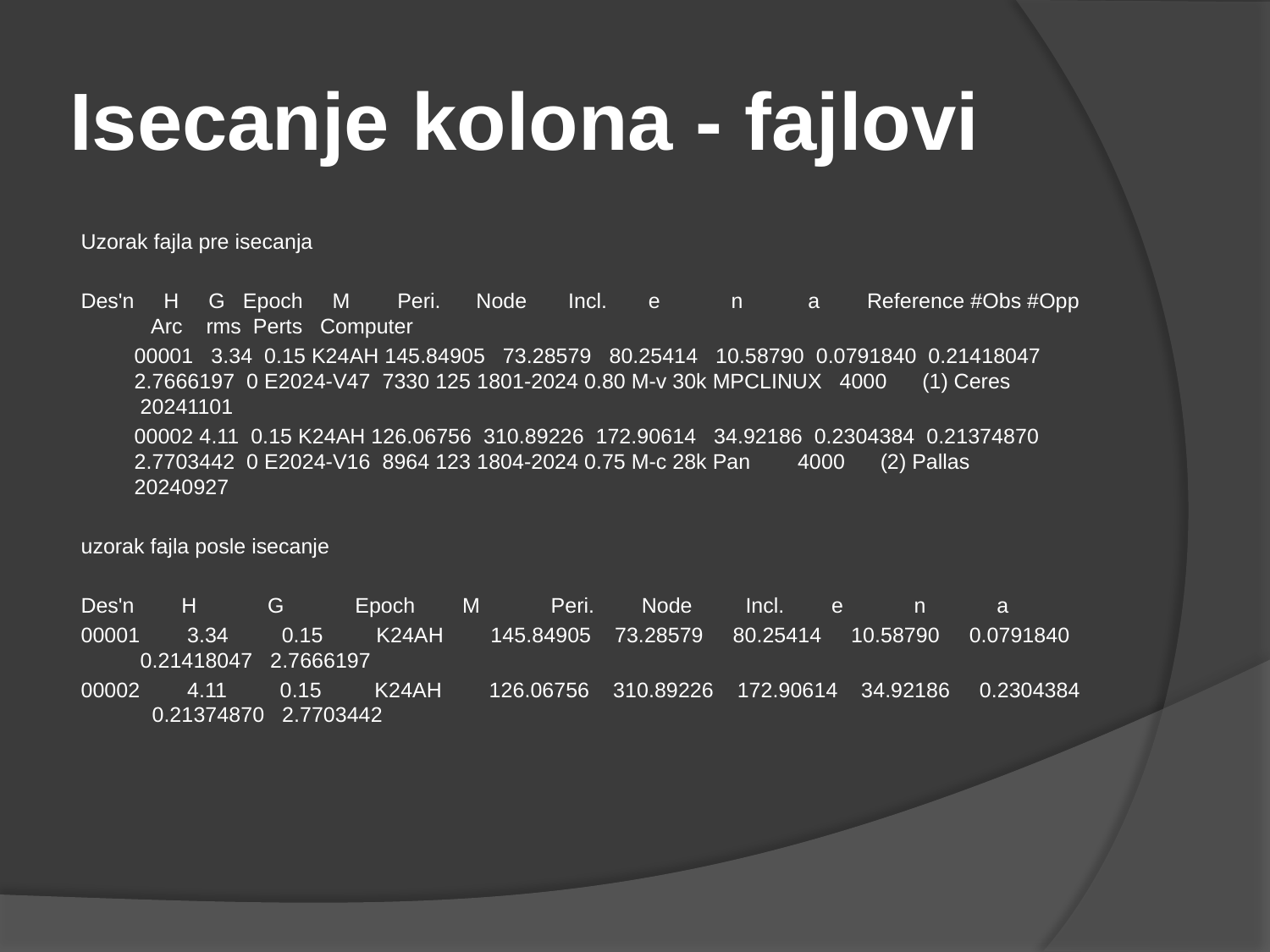

# Isecanje kolona - fajlovi
Uzorak fajla pre isecanja

Des'n     H     G   Epoch     M        Peri.      Node       Incl.       e            n           a        Reference #Obs #Opp    Arc    rms  Perts   Computer
	00001   3.34  0.15 K24AH 145.84905   73.28579   80.25414   10.58790  0.0791840  0.21418047   2.7666197  0 E2024-V47  7330 125 1801-2024 0.80 M-v 30k MPCLINUX   4000      (1) Ceres              20241101
	00002 4.11  0.15 K24AH 126.06756  310.89226  172.90614   34.92186  0.2304384  0.21374870   2.7703442  0 E2024-V16  8964 123 1804-2024 0.75 M-c 28k Pan        4000      (2) Pallas             20240927

uzorak fajla posle isecanje

Des'n        H            G            Epoch        M            Peri.        Node         Incl.        e            n            a
00001        3.34         0.15         K24AH        145.84905    73.28579     80.25414     10.58790     0.0791840    0.21418047   2.7666197
00002        4.11         0.15         K24AH        126.06756    310.89226    172.90614    34.92186     0.2304384    0.21374870   2.7703442